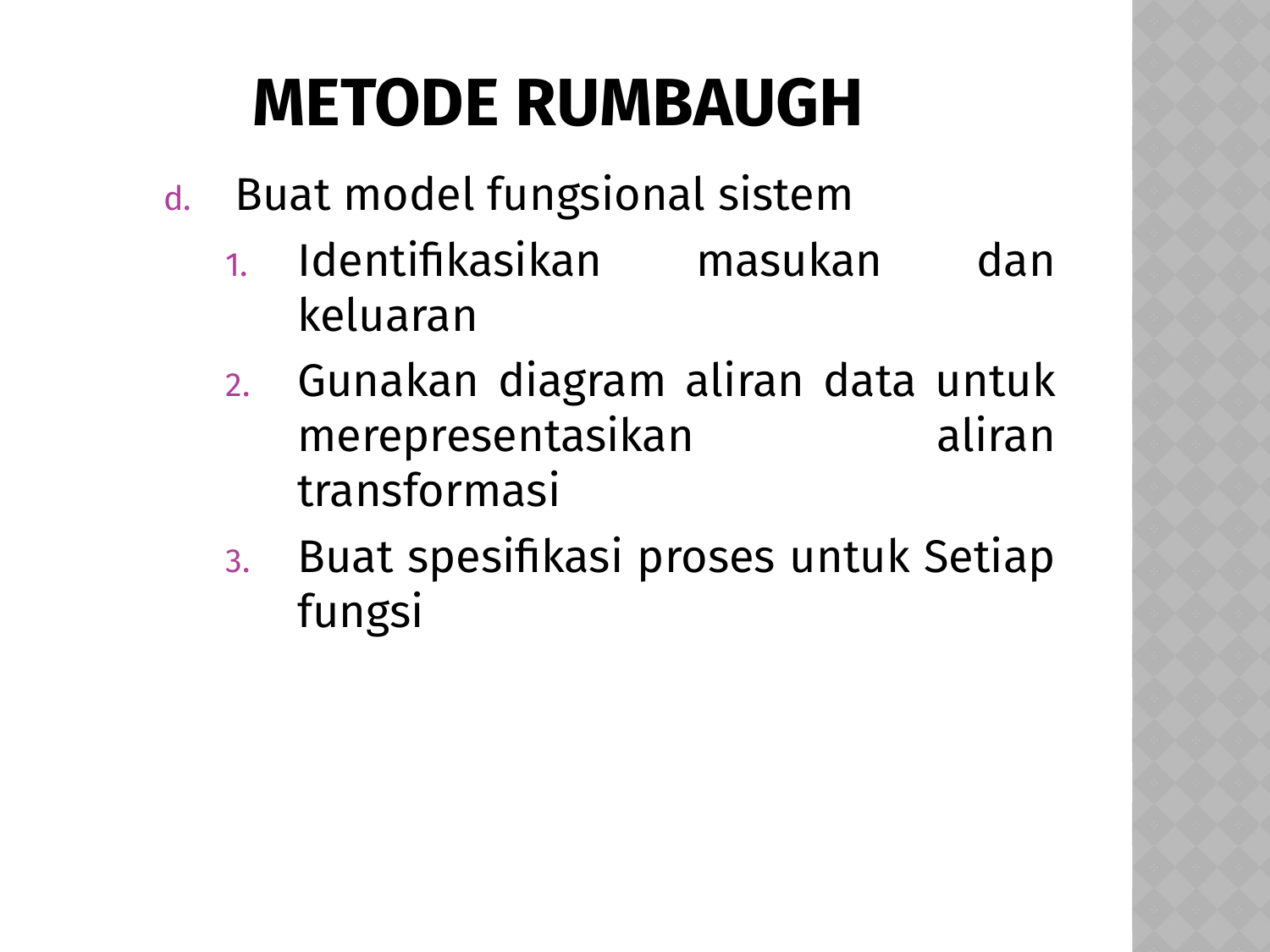

# Metode Rumbaugh
Buat model fungsional sistem
Identifikasikan masukan dan keluaran
Gunakan diagram aliran data untuk merepresentasikan aliran transformasi
Buat spesifikasi proses untuk Setiap fungsi